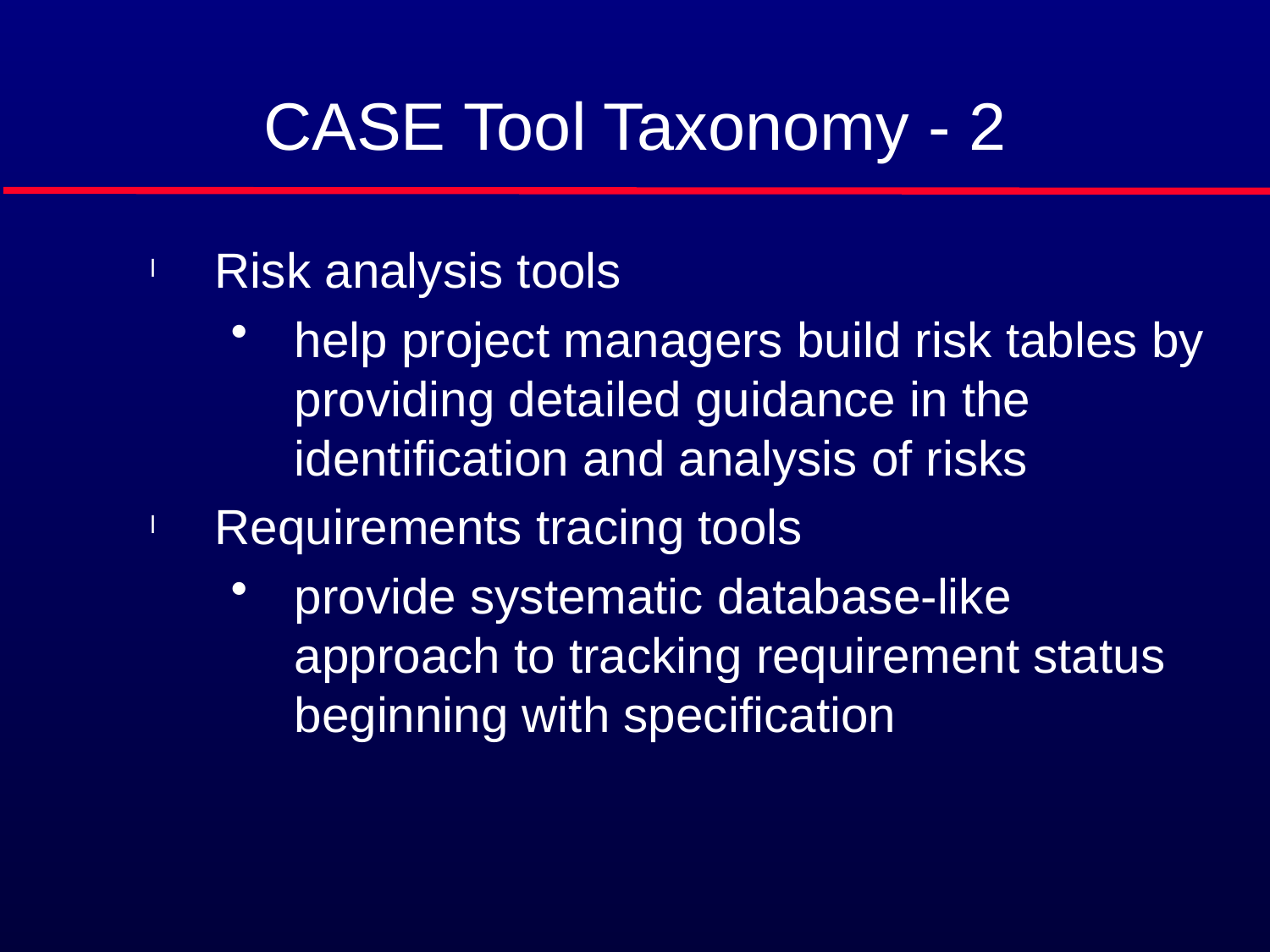

# CASE Tool Taxonomy - 2
Risk analysis tools
help project managers build risk tables by providing detailed guidance in the identification and analysis of risks
Requirements tracing tools
provide systematic database-like approach to tracking requirement status beginning with specification